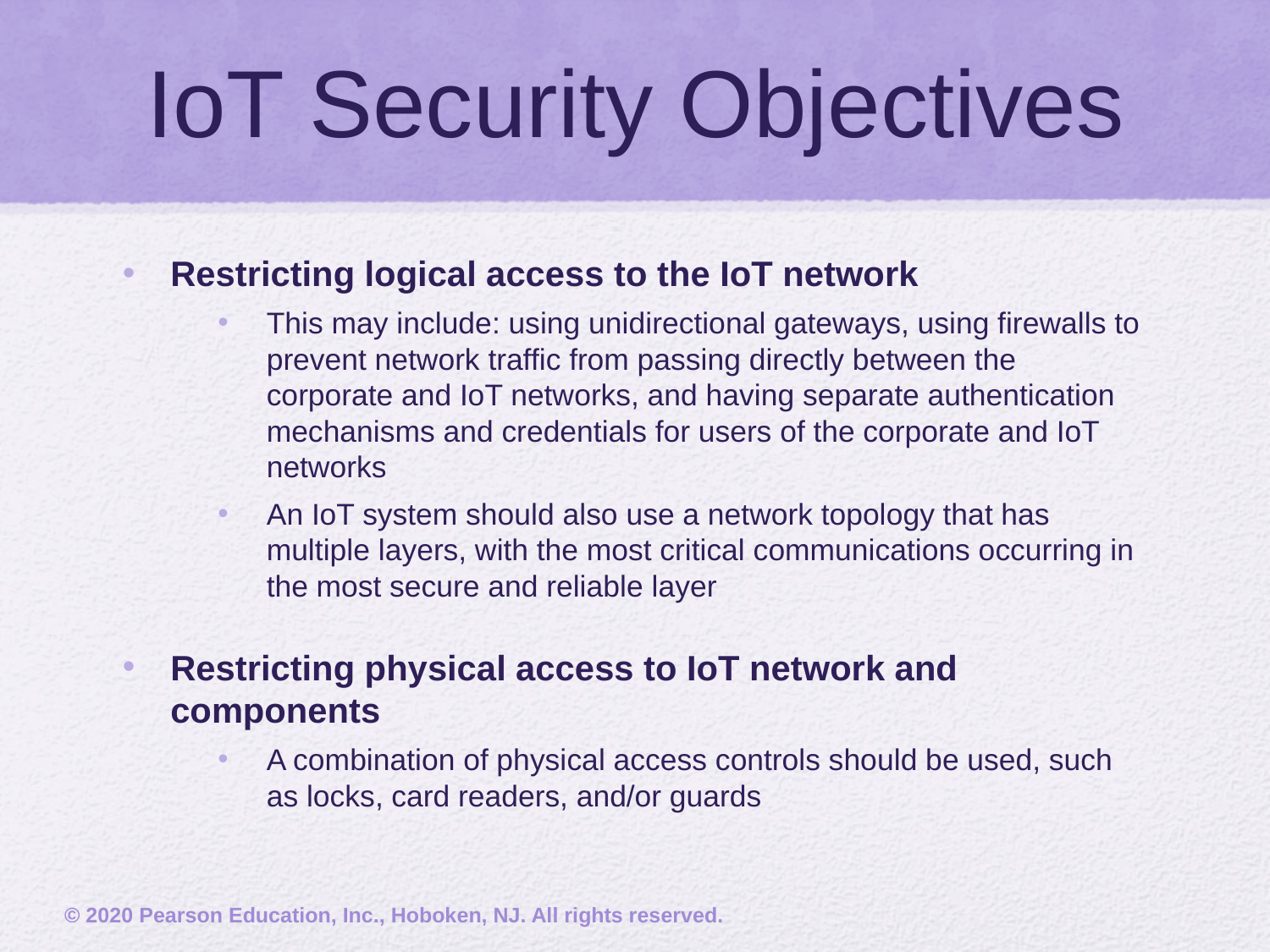

# IoT Security Objectives
Restricting logical access to the IoT network
This may include: using unidirectional gateways, using firewalls to prevent network traffic from passing directly between the corporate and IoT networks, and having separate authentication mechanisms and credentials for users of the corporate and IoT networks
An IoT system should also use a network topology that has multiple layers, with the most critical communications occurring in the most secure and reliable layer
Restricting physical access to IoT network and components
A combination of physical access controls should be used, such as locks, card readers, and/or guards

© 2020 Pearson Education, Inc., Hoboken, NJ. All rights reserved.